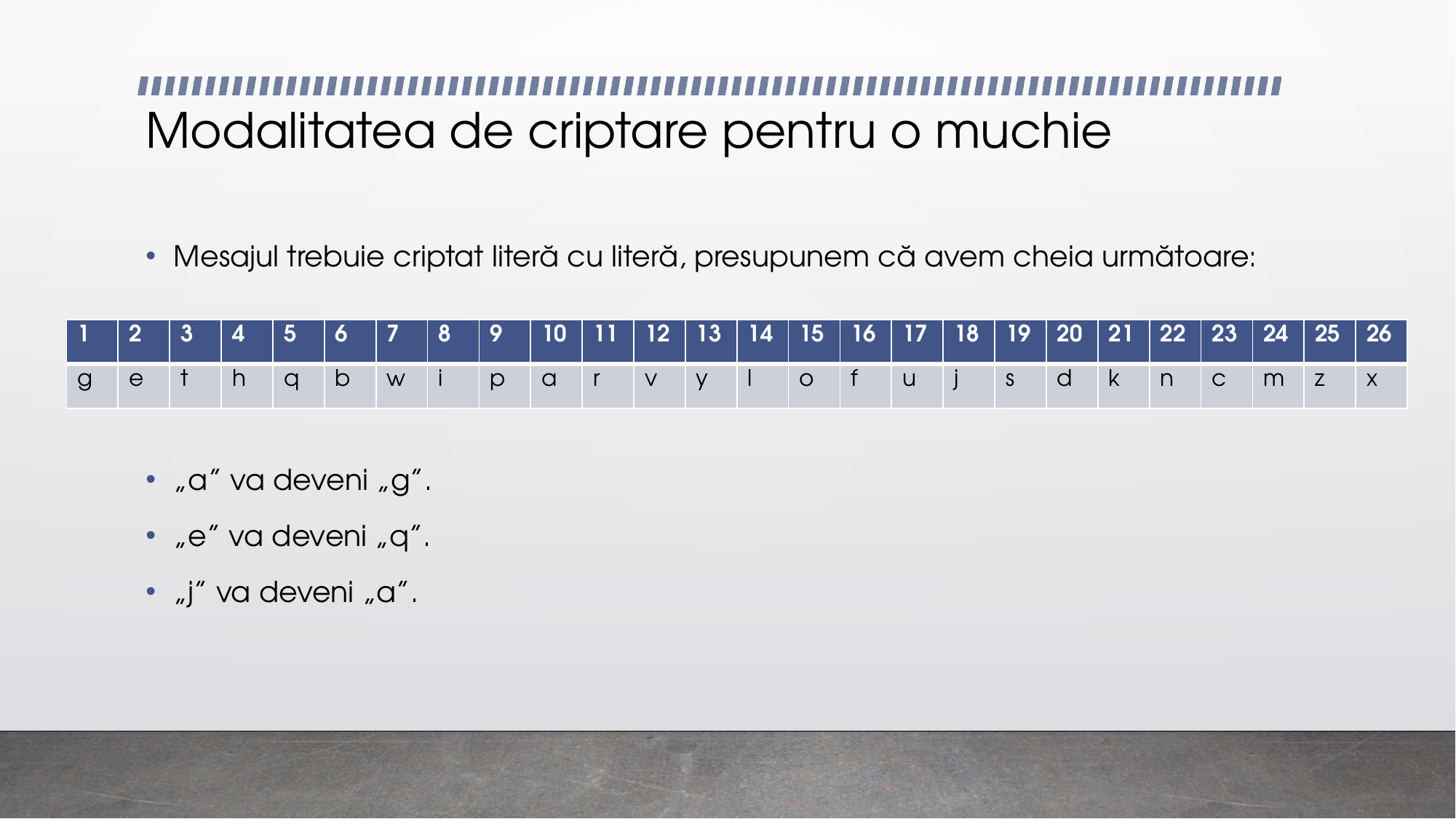

# Modalitatea de criptare pentru o muchie
Mesajul trebuie criptat literă cu literă, presupunem că avem cheia următoare:

„a” va deveni „g”.
„e” va deveni „q”.
„j” va deveni „a”.
| 1 | 2 | 3 | 4 | 5 | 6 | 7 | 8 | 9 | 10 | 11 | 12 | 13 | 14 | 15 | 16 | 17 | 18 | 19 | 20 | 21 | 22 | 23 | 24 | 25 | 26 |
| --- | --- | --- | --- | --- | --- | --- | --- | --- | --- | --- | --- | --- | --- | --- | --- | --- | --- | --- | --- | --- | --- | --- | --- | --- | --- |
| g | e | t | h | q | b | w | i | p | a | r | v | y | l | o | f | u | j | s | d | k | n | c | m | z | x |